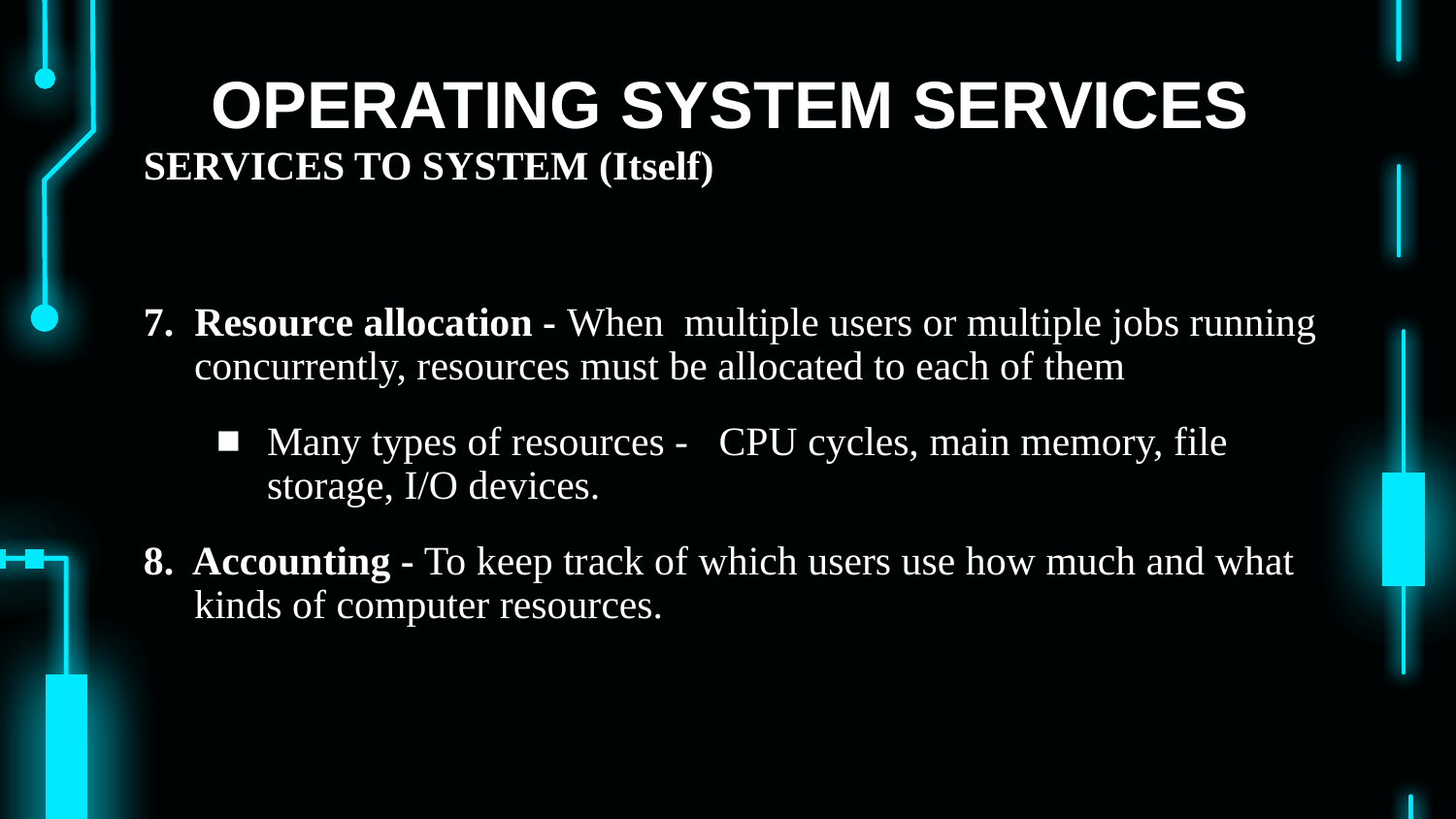

# OPERATING SYSTEM SERVICES
SERVICES TO SYSTEM (Itself)

7.  Resource allocation - When  multiple users or multiple jobs running concurrently, resources must be allocated to each of them
Many types of resources -   CPU cycles, main memory, file storage, I/O devices.
8.  Accounting - To keep track of which users use how much and what kinds of computer resources.